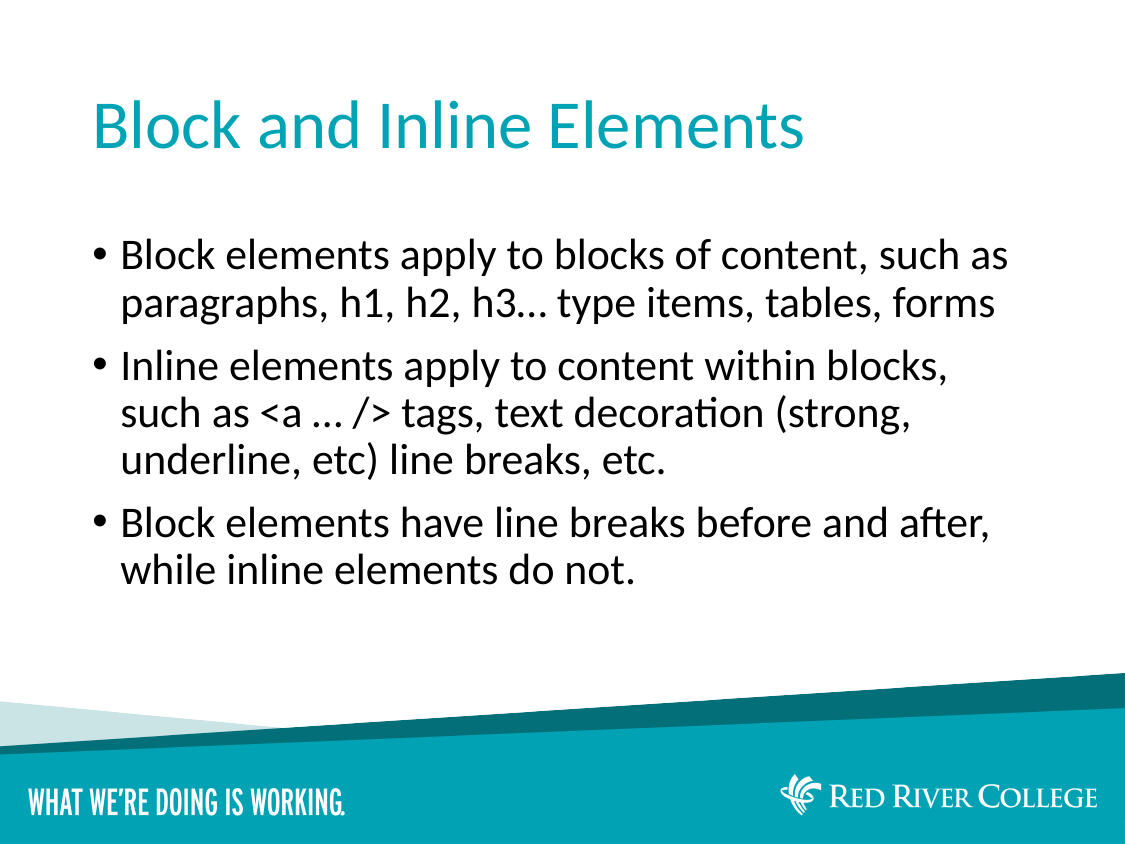

# Block and Inline Elements
Block elements apply to blocks of content, such as paragraphs, h1, h2, h3… type items, tables, forms
Inline elements apply to content within blocks, such as <a … /> tags, text decoration (strong, underline, etc) line breaks, etc.
Block elements have line breaks before and after, while inline elements do not.